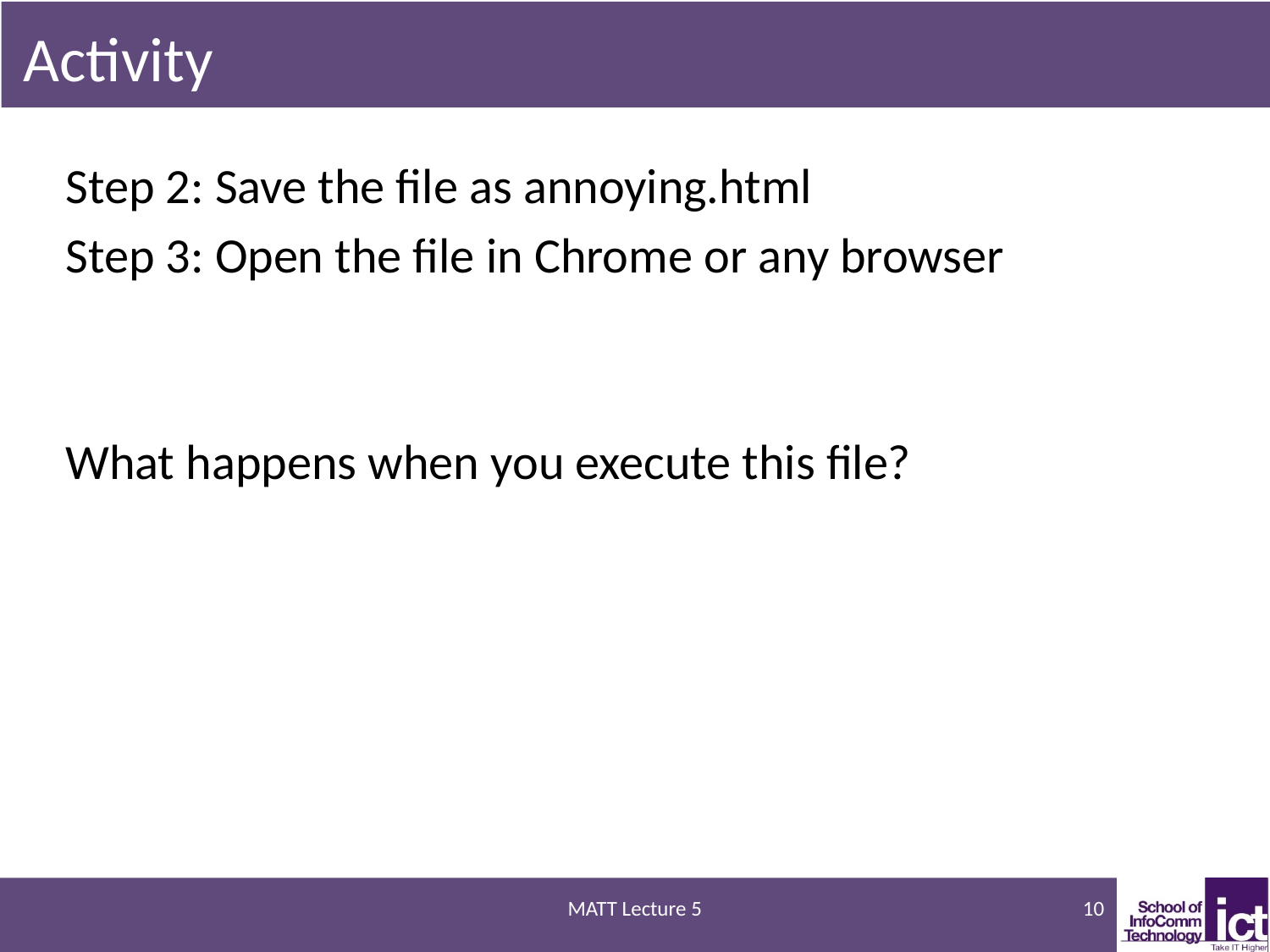

# Activity
Step 2: Save the file as annoying.html
Step 3: Open the file in Chrome or any browser

What happens when you execute this file?
MATT Lecture 5
10